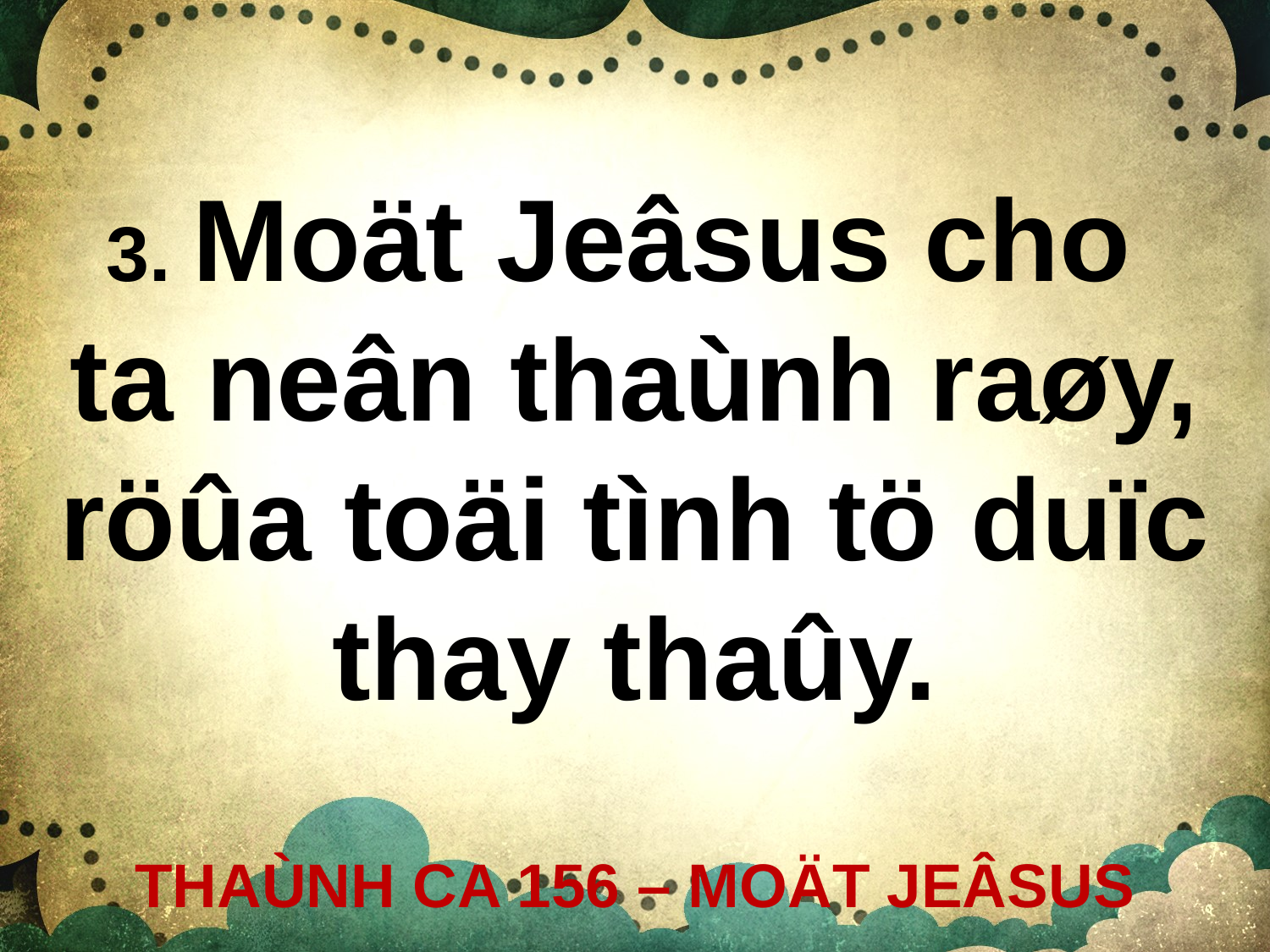

3. Moät Jeâsus cho
ta neân thaùnh raøy,
röûa toäi tình tö duïc
thay thaûy.
THAÙNH CA 156 – MOÄT JEÂSUS